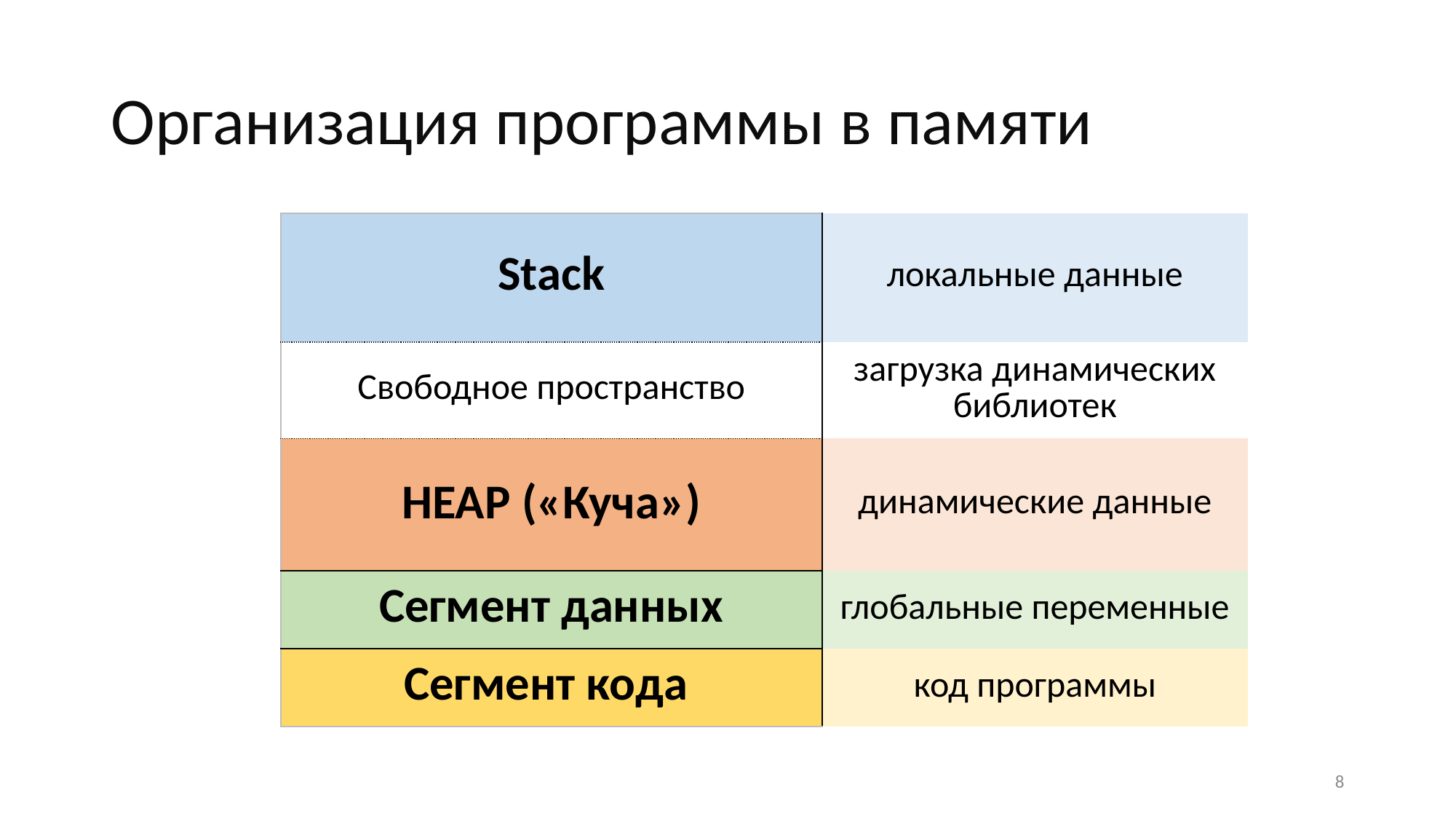

# Организация программы в памяти
| Stack | локальные данные |
| --- | --- |
| Свободное пространство | загрузка динамических библиотек |
| HEAP («Куча») | динамические данные |
| Сегмент данных | глобальные переменные |
| Сегмент кода | код программы |

8